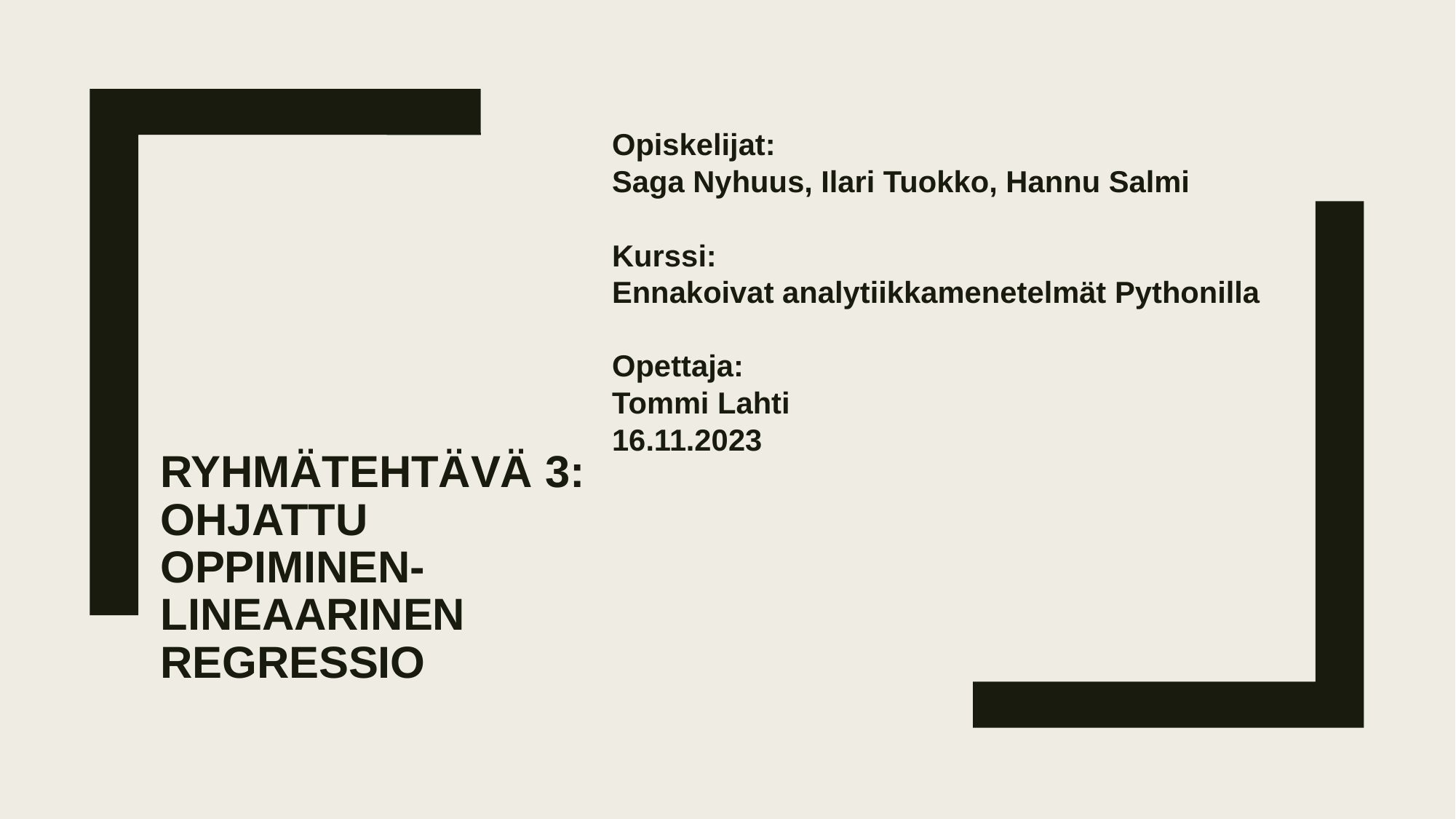

Opiskelijat:
Saga Nyhuus, Ilari Tuokko, Hannu Salmi

Kurssi:
Ennakoivat analytiikkamenetelmät Pythonilla

Opettaja:
Tommi Lahti
16.11.2023

# ryhmätehtävä 3: Ohjattu oppiminen-lineaarinen regressio